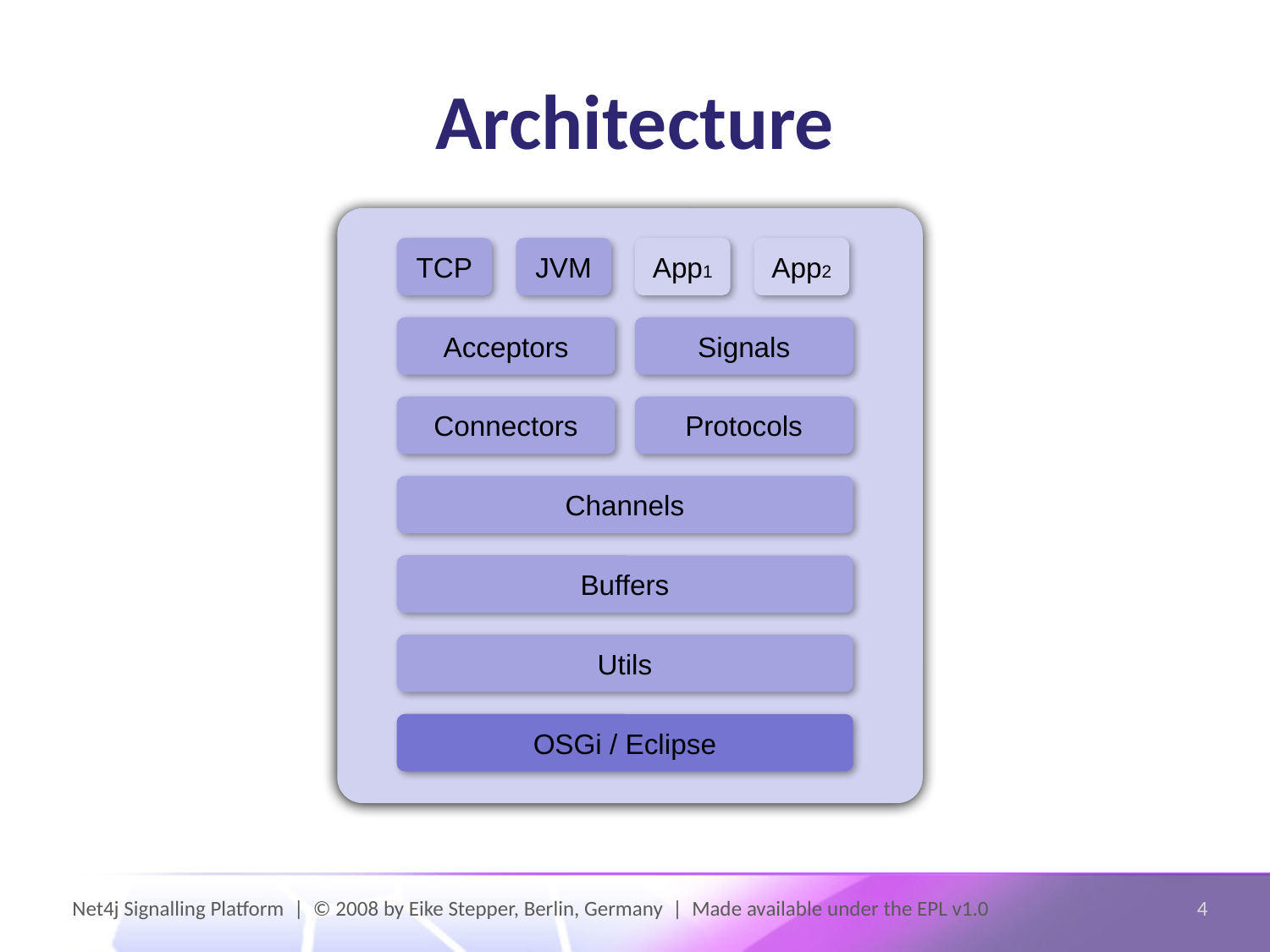

# Architecture

TCP
JVM
App1
App2
Acceptors
Signals
Connectors
Protocols
Channels
Buffers
Utils
OSGi / Eclipse
Net4j Signalling Platform  |  © 2008 by Eike Stepper, Berlin, Germany  |  Made available under the EPL v1.0
4